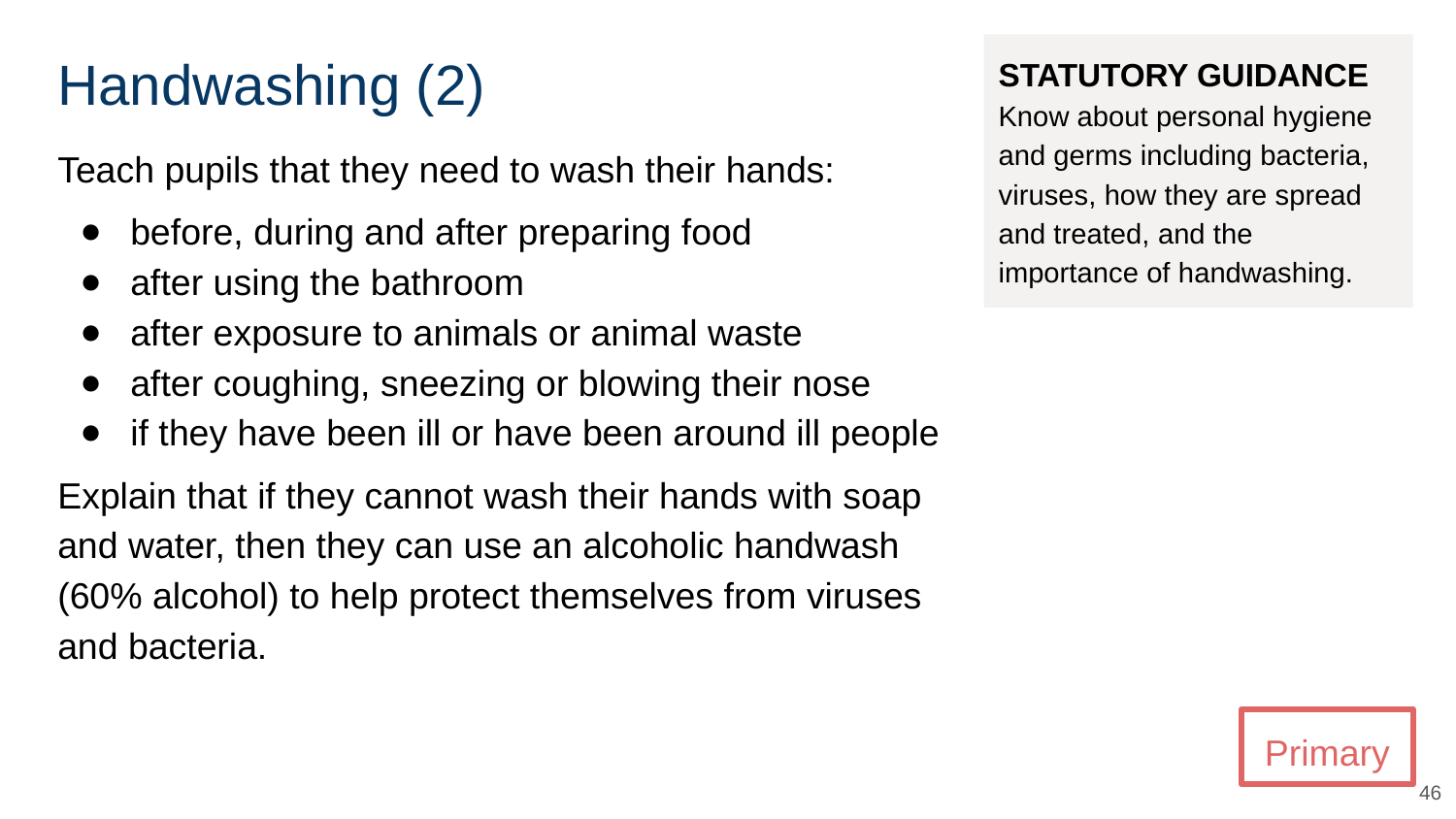

# Handwashing (2)

STATUTORY GUIDANCE
Know about personal hygiene and germs including bacteria, viruses, how they are spread and treated, and the importance of handwashing.
Teach pupils that they need to wash their hands:
before, during and after preparing food
after using the bathroom
after exposure to animals or animal waste
after coughing, sneezing or blowing their nose
if they have been ill or have been around ill people
Explain that if they cannot wash their hands with soap and water, then they can use an alcoholic handwash (60% alcohol) to help protect themselves from viruses and bacteria.
Primary
46